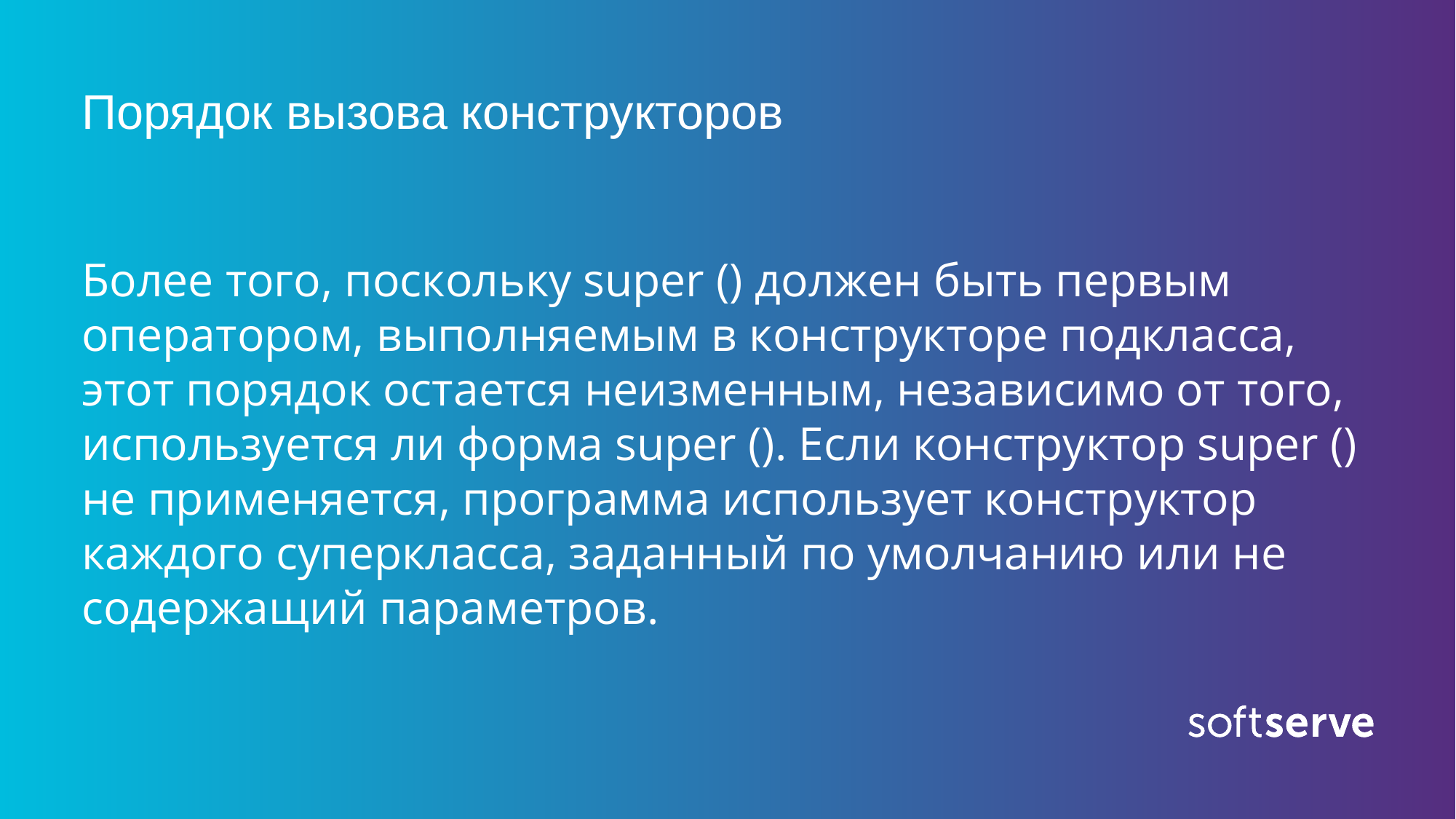

# Порядок вызова конструкторов
Более того, поскольку super () должен быть первым оператором, выполняемым в конструкторе подкласса, этот порядок остается неизменным, независимо от того, используется ли форма super (). Если конструктор super () не применяется, программа использует конструктор каждого суперкласса, заданный по умолчанию или не содержащий параметров.